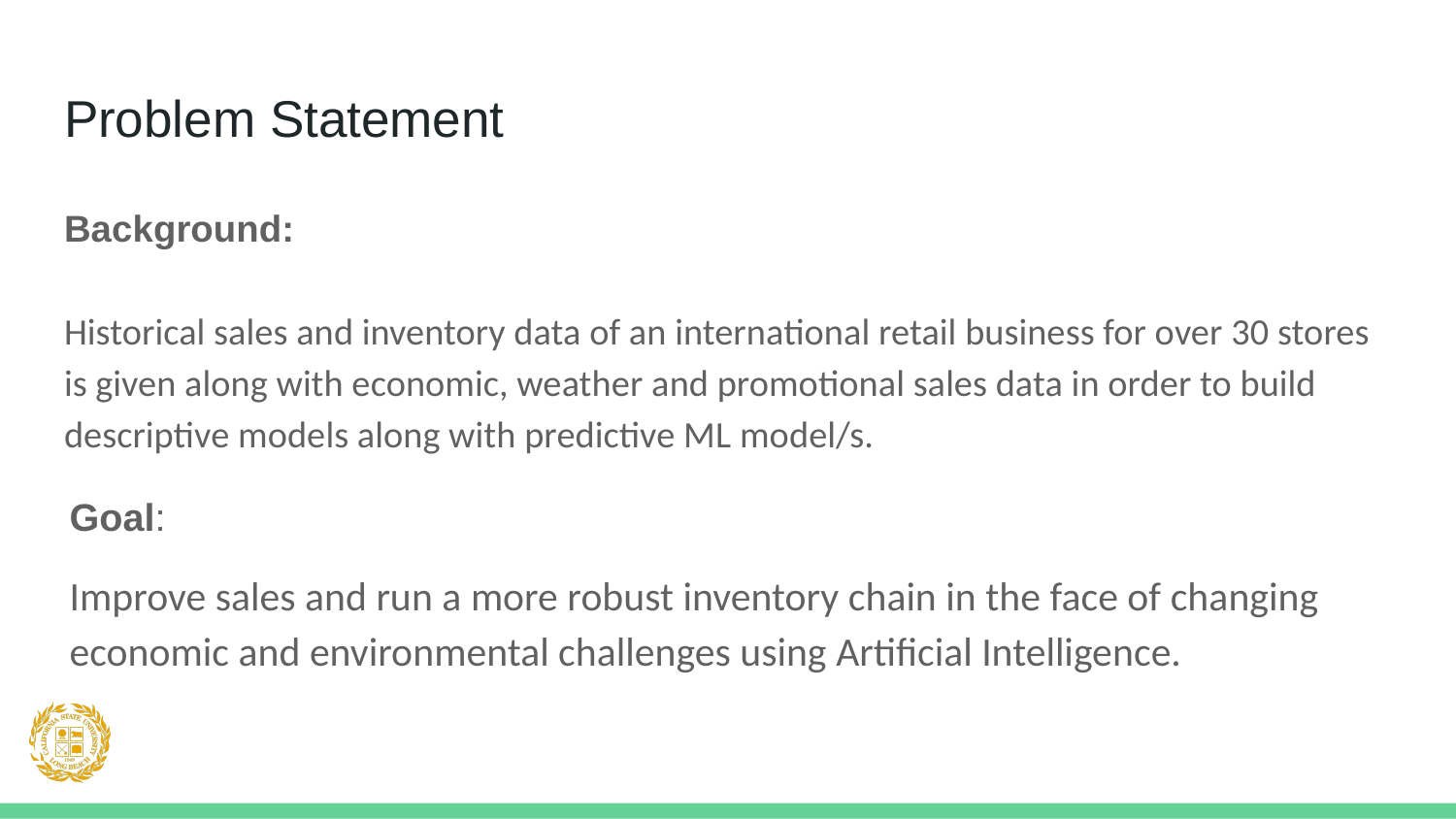

# Problem Statement
Background:

Historical sales and inventory data of an international retail business for over 30 stores is given along with economic, weather and promotional sales data in order to build descriptive models along with predictive ML model/s.
Goal:
Improve sales and run a more robust inventory chain in the face of changing economic and environmental challenges using Artificial Intelligence.